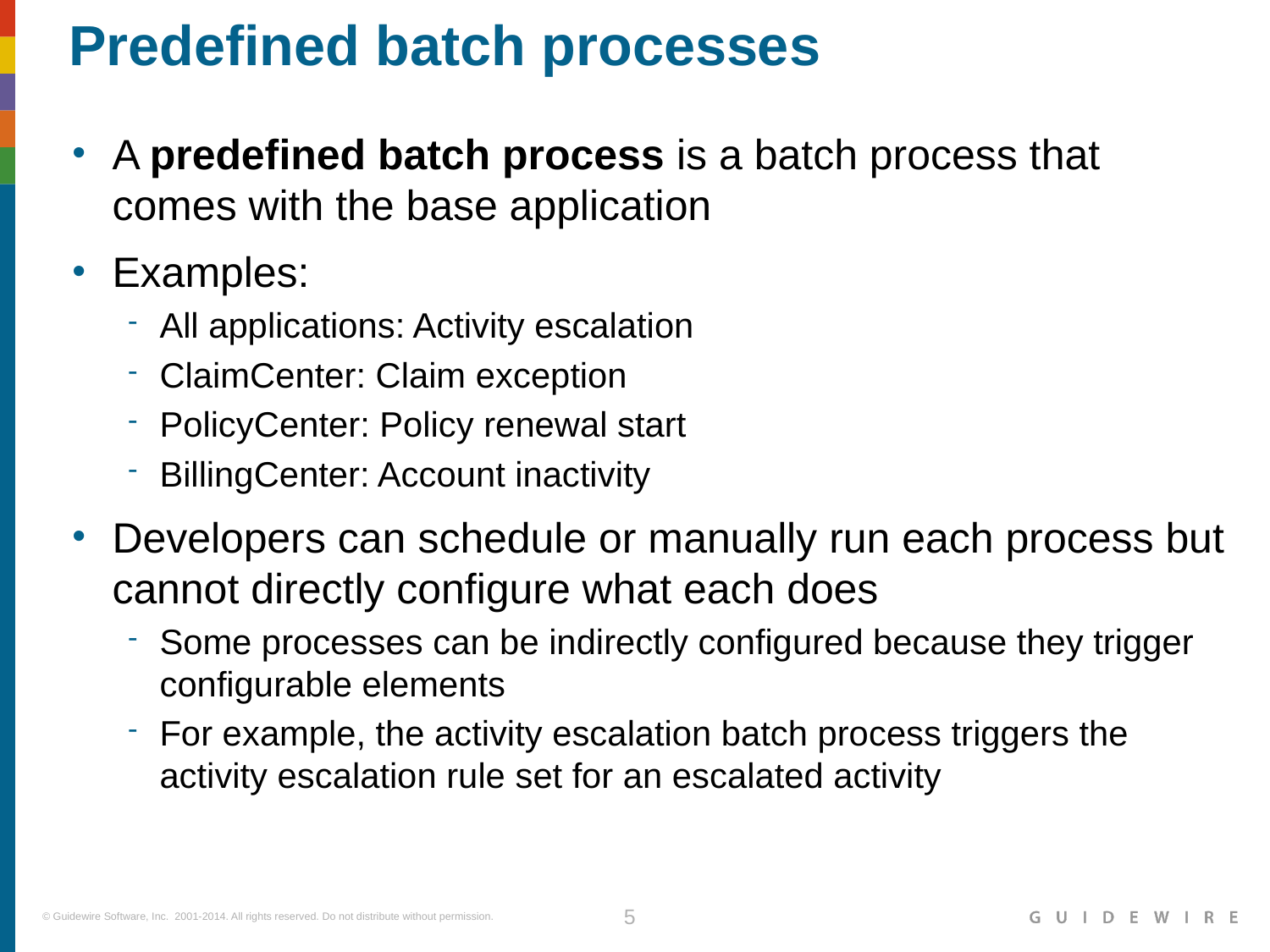

# Predefined batch processes
A predefined batch process is a batch process that comes with the base application
Examples:
All applications: Activity escalation
ClaimCenter: Claim exception
PolicyCenter: Policy renewal start
BillingCenter: Account inactivity
Developers can schedule or manually run each process but cannot directly configure what each does
Some processes can be indirectly configured because they trigger configurable elements
For example, the activity escalation batch process triggers the activity escalation rule set for an escalated activity